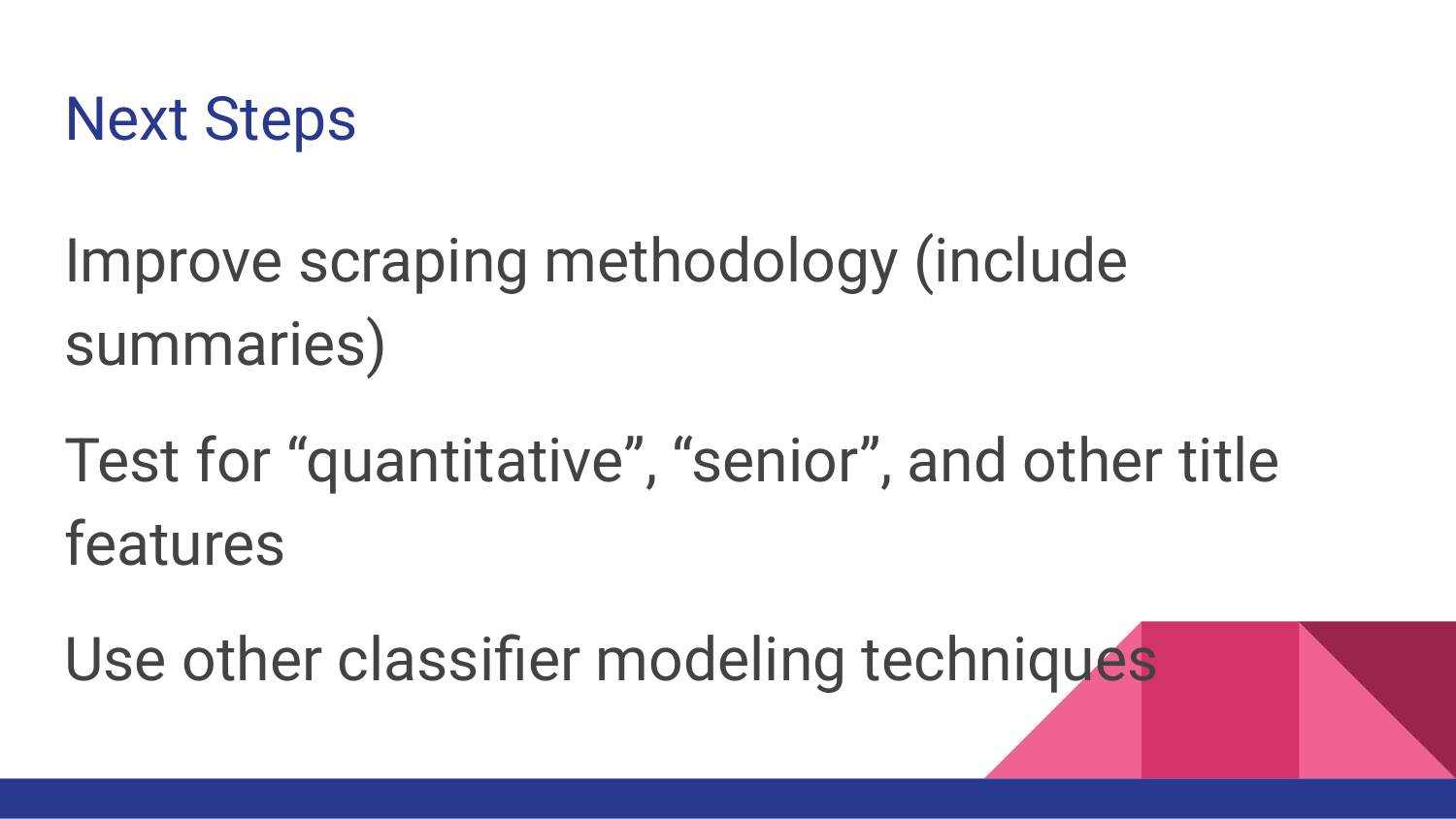

# Next Steps
Improve scraping methodology (include summaries)
Test for “quantitative”, “senior”, and other title features
Use other classifier modeling techniques